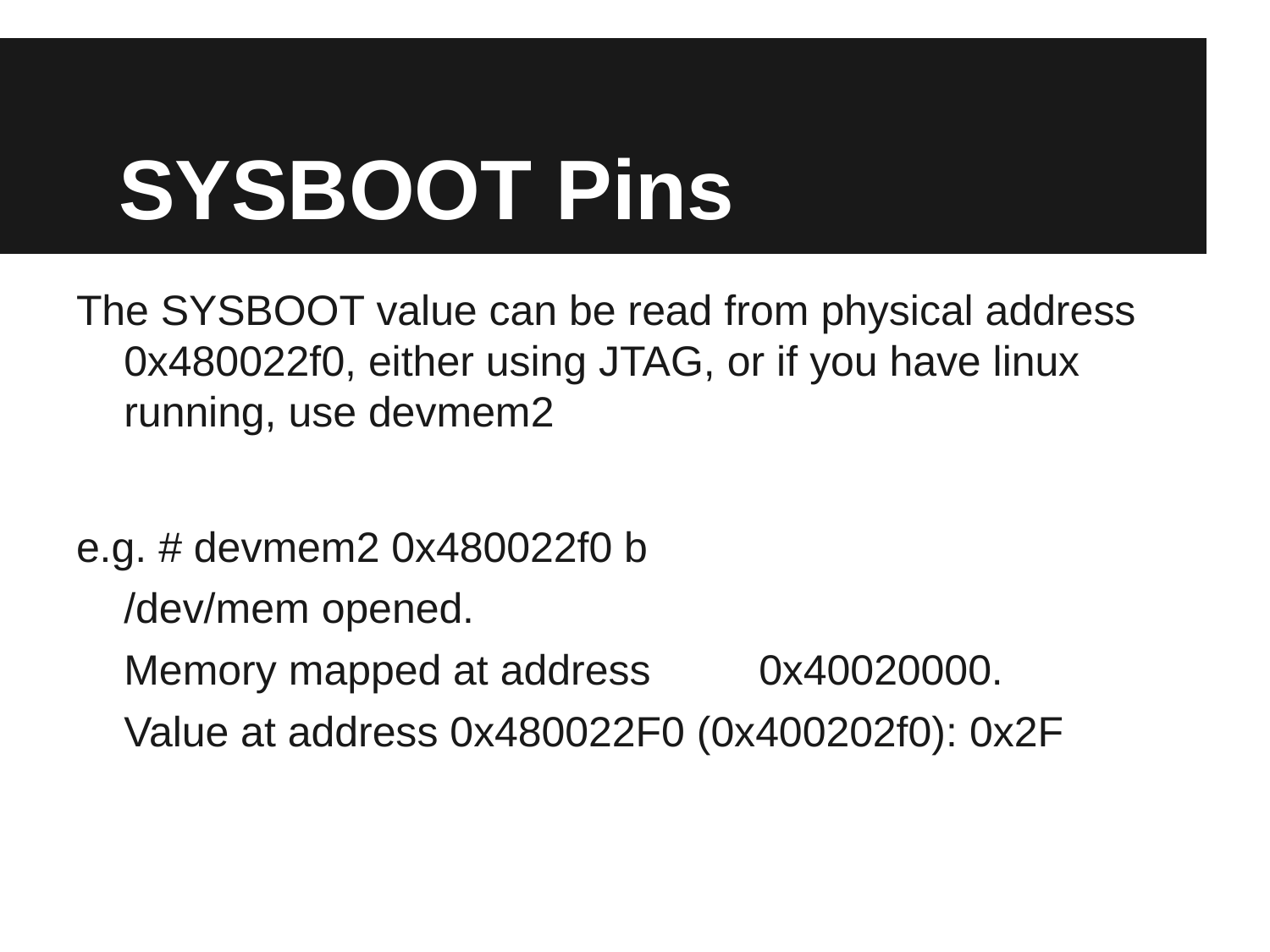

# SYSBOOT Pins
The SYSBOOT value can be read from physical address 0x480022f0, either using JTAG, or if you have linux running, use devmem2

e.g. # devmem2 0x480022f0 b
   	/dev/mem opened.
  	Memory mapped at address   	0x40020000.
  	Value at address 0x480022F0 (0x400202f0): 0x2F